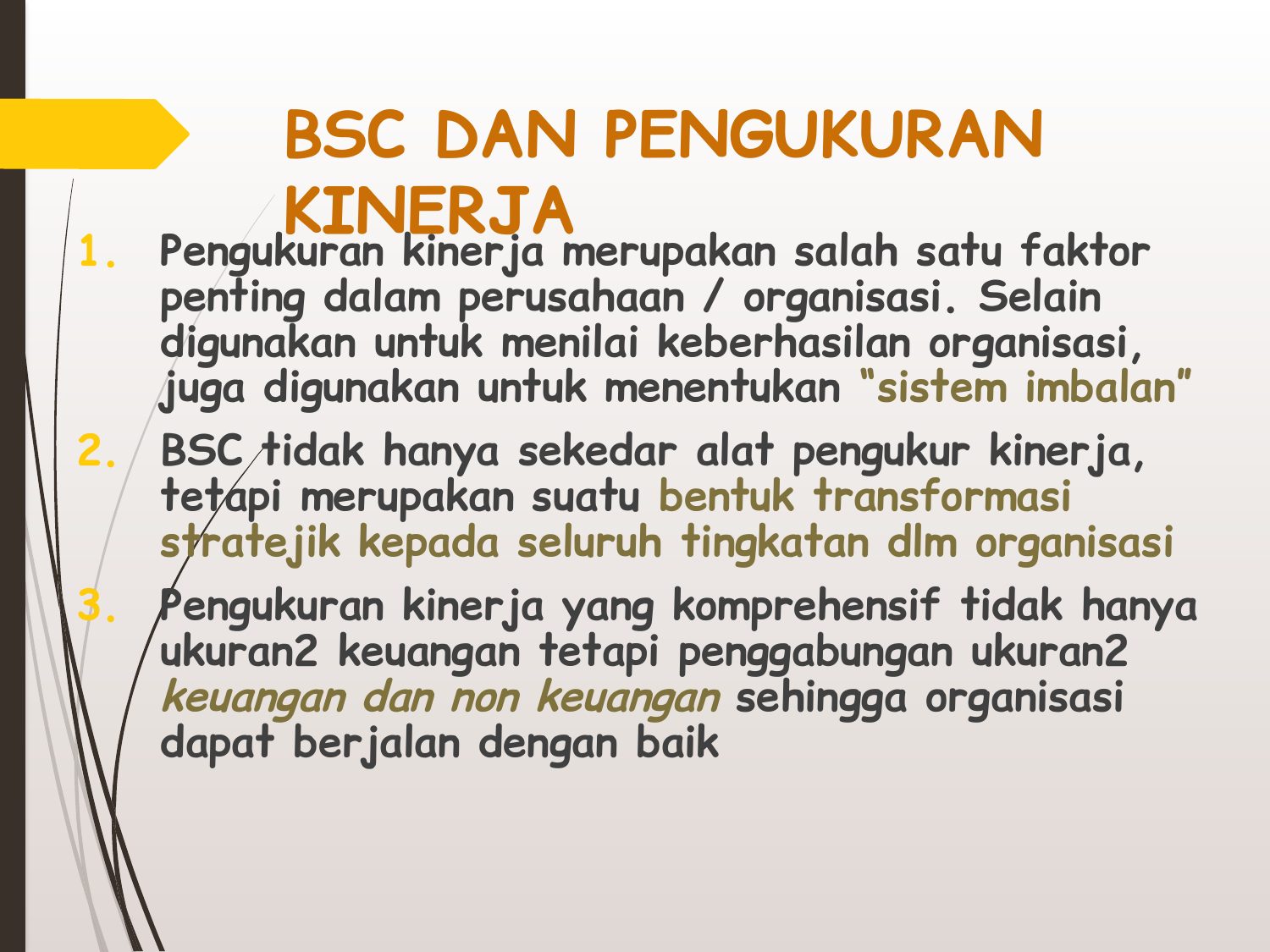

# BSC DAN PENGUKURAN KINERJA
Pengukuran kinerja merupakan salah satu faktor penting dalam perusahaan / organisasi. Selain digunakan untuk menilai keberhasilan organisasi, juga digunakan untuk menentukan “sistem imbalan”
BSC tidak hanya sekedar alat pengukur kinerja, tetapi merupakan suatu bentuk transformasi stratejik kepada seluruh tingkatan dlm organisasi
Pengukuran kinerja yang komprehensif tidak hanya ukuran2 keuangan tetapi penggabungan ukuran2 keuangan dan non keuangan sehingga organisasi dapat berjalan dengan baik